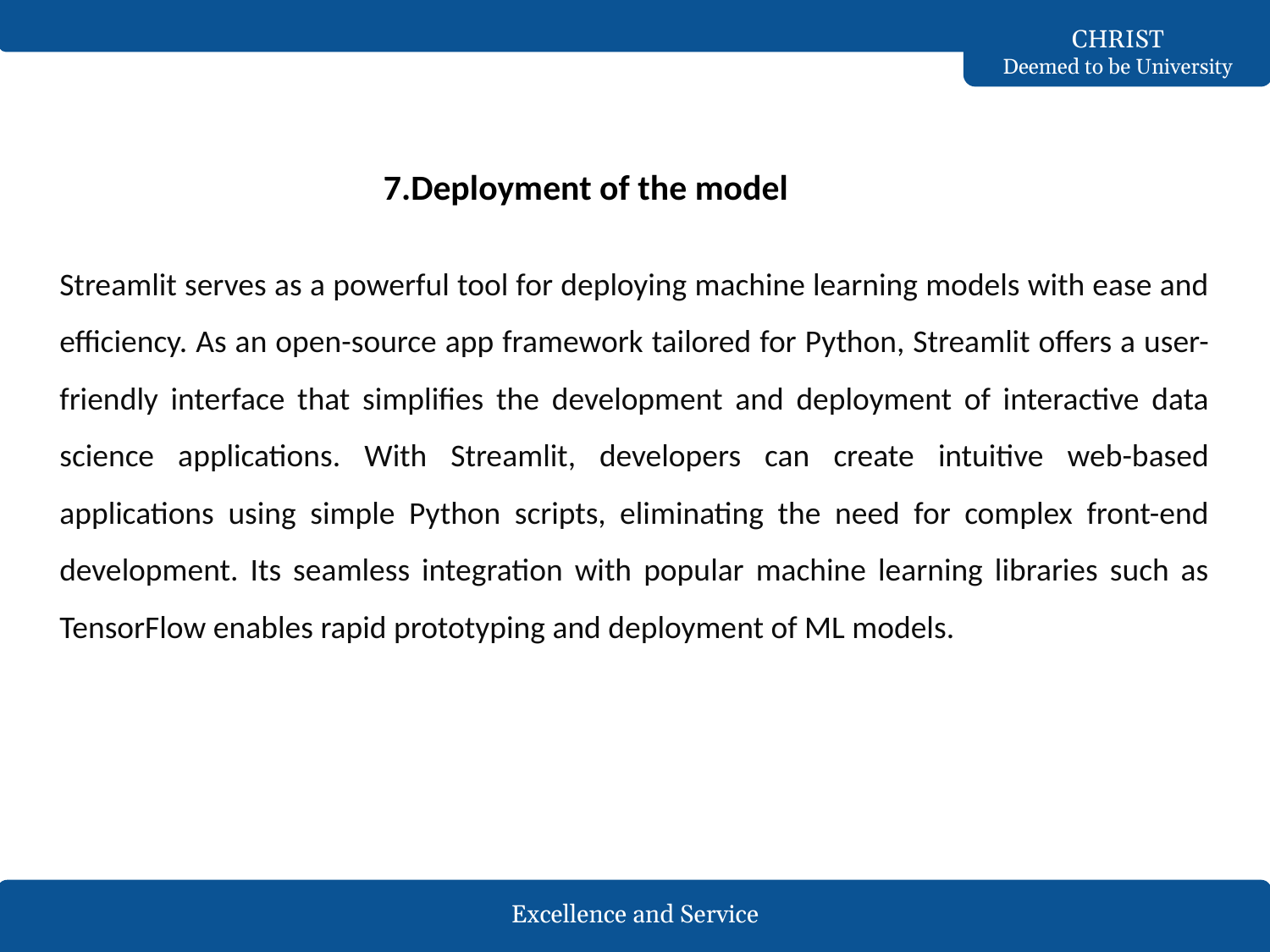

7.Deployment of the model

Streamlit serves as a powerful tool for deploying machine learning models with ease and efficiency. As an open-source app framework tailored for Python, Streamlit offers a user-friendly interface that simplifies the development and deployment of interactive data science applications. With Streamlit, developers can create intuitive web-based applications using simple Python scripts, eliminating the need for complex front-end development. Its seamless integration with popular machine learning libraries such as TensorFlow enables rapid prototyping and deployment of ML models.